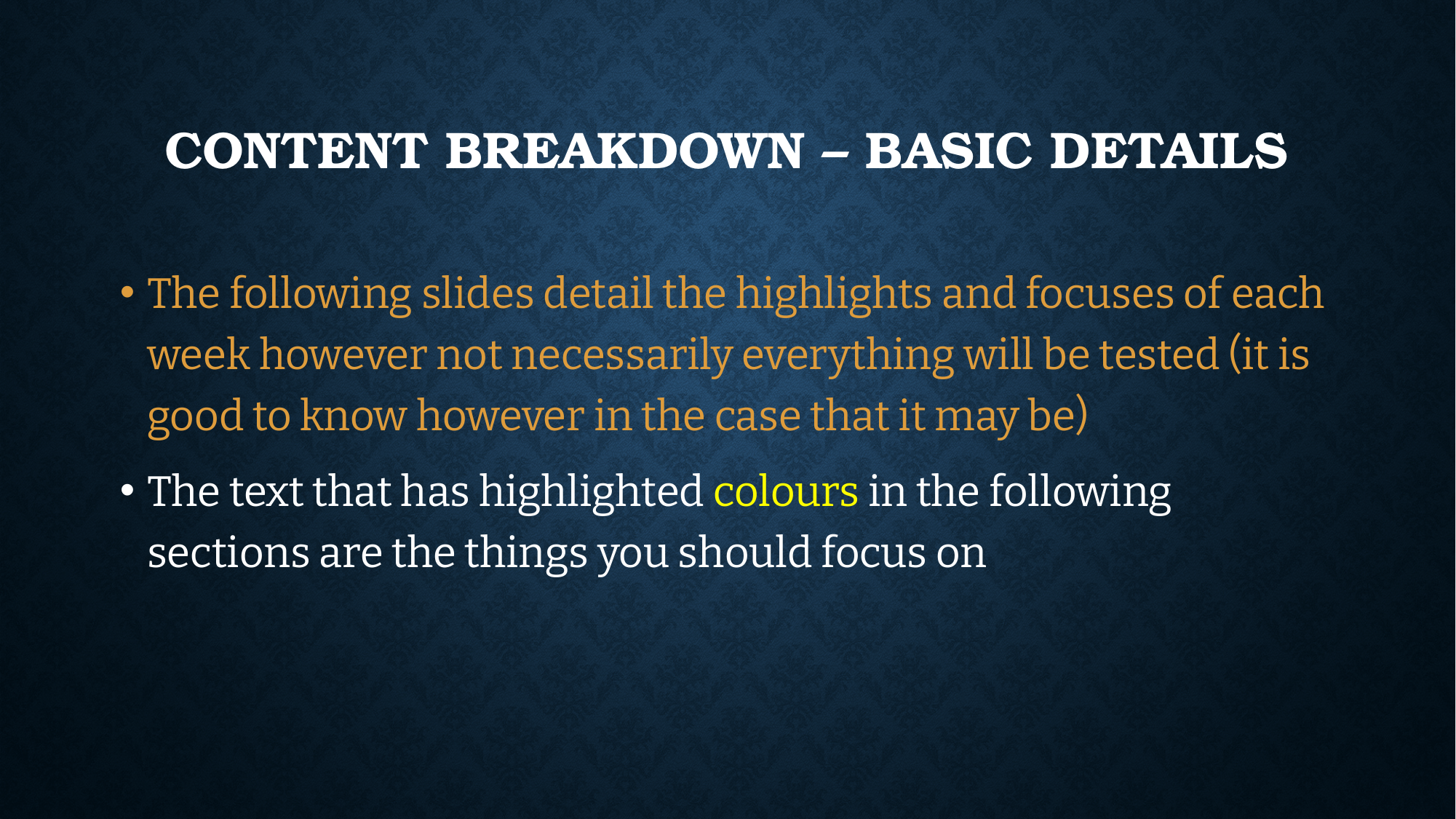

# Content Breakdown – Basic Details
The following slides detail the highlights and focuses of each week however not necessarily everything will be tested (it is good to know however in the case that it may be)
The text that has highlighted colours in the following sections are the things you should focus on